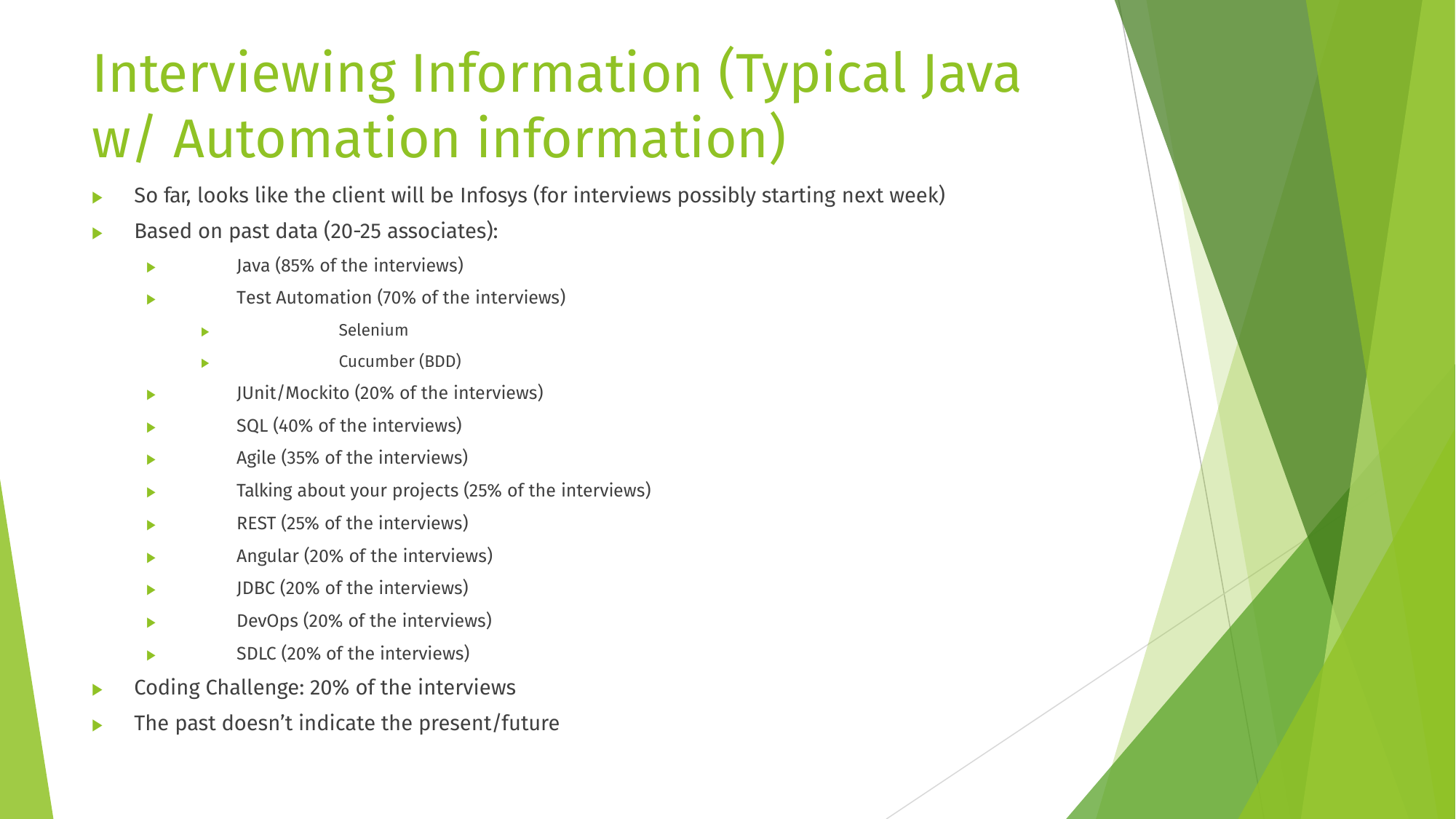

# Interviewing Information (Typical Java w/ Automation information)
▶	So far, looks like the client will be Infosys (for interviews possibly starting next week)
▶	Based on past data (20-25 associates):
▶	Java (85% of the interviews)
▶	Test Automation (70% of the interviews)
▶	Selenium
▶	Cucumber (BDD)
▶	JUnit/Mockito (20% of the interviews)
▶	SQL (40% of the interviews)
▶	Agile (35% of the interviews)
▶	Talking about your projects (25% of the interviews)
▶	REST (25% of the interviews)
▶	Angular (20% of the interviews)
▶	JDBC (20% of the interviews)
▶	DevOps (20% of the interviews)
▶	SDLC (20% of the interviews)
▶	Coding Challenge: 20% of the interviews
▶	The past doesn’t indicate the present/future